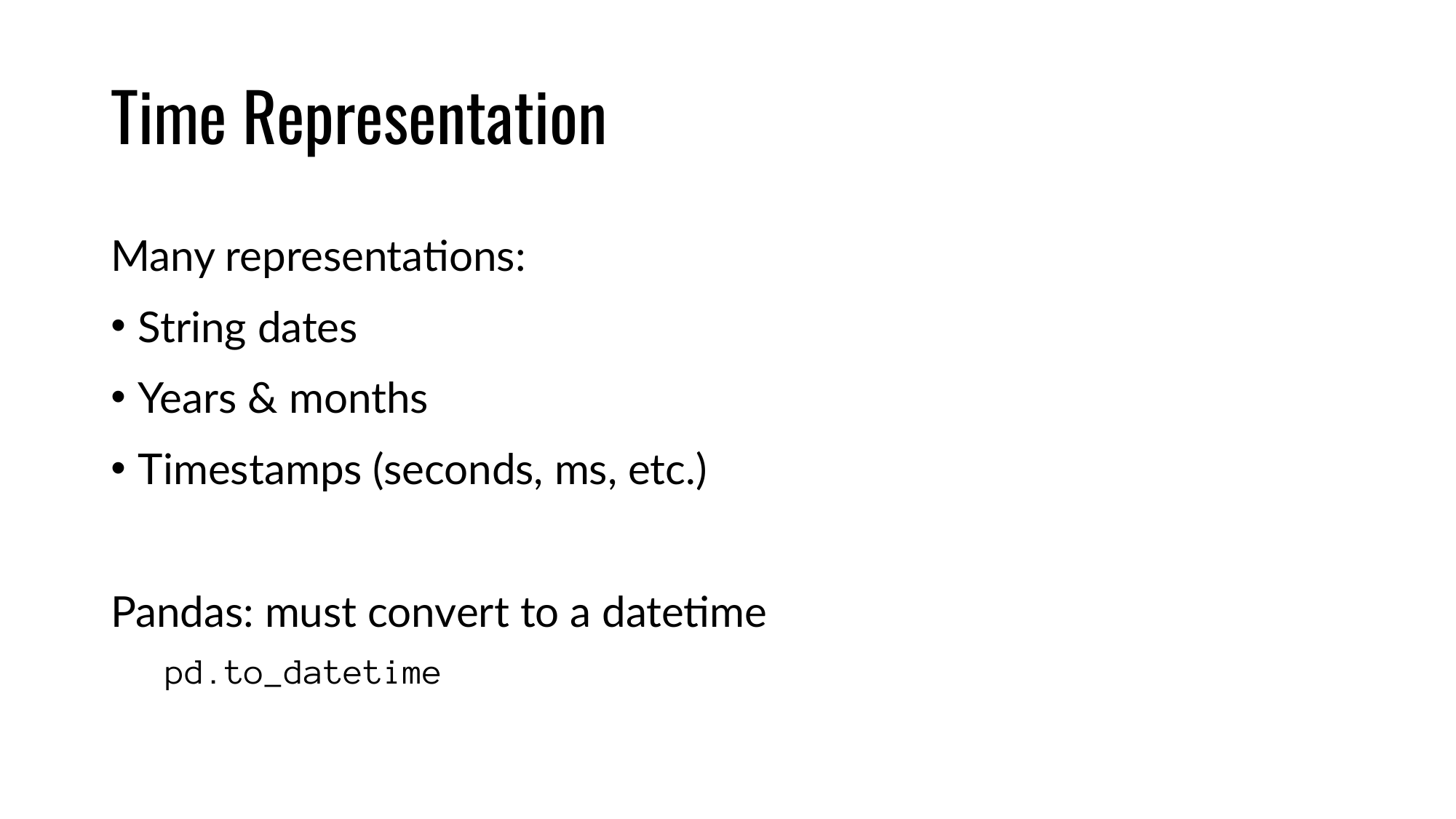

# Time Representation
Many representations:
String dates
Years & months
Timestamps (seconds, ms, etc.)

Pandas: must convert to a datetime
pd.to_datetime